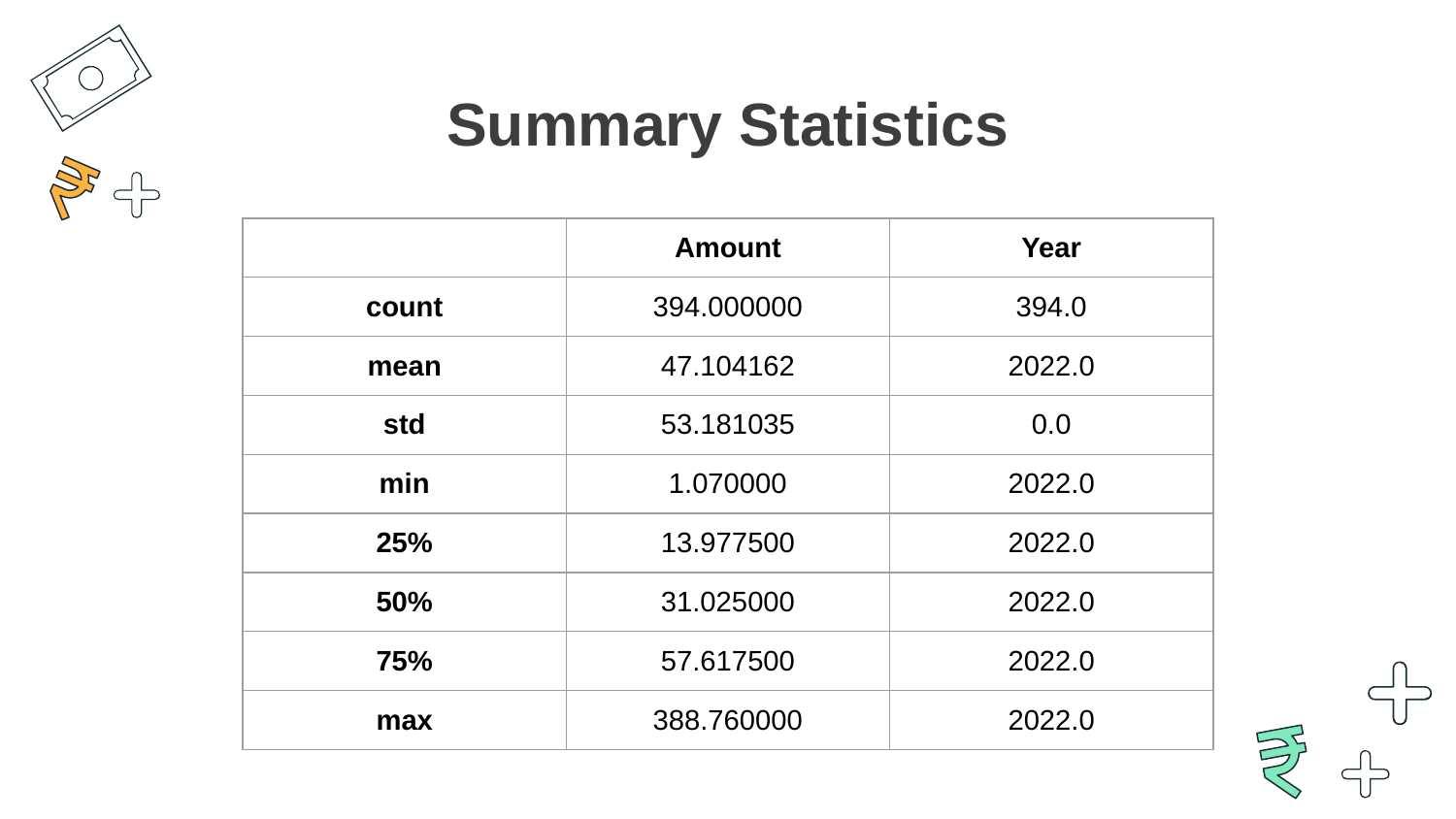

# Summary Statistics

|  | Amount | Year |
| --- | --- | --- |
| count | 394.000000 | 394.0 |
| mean | 47.104162 | 2022.0 |
| std | 53.181035 | 0.0 |
| min | 1.070000 | 2022.0 |
| 25% | 13.977500 | 2022.0 |
| 50% | 31.025000 | 2022.0 |
| 75% | 57.617500 | 2022.0 |
| max | 388.760000 | 2022.0 |